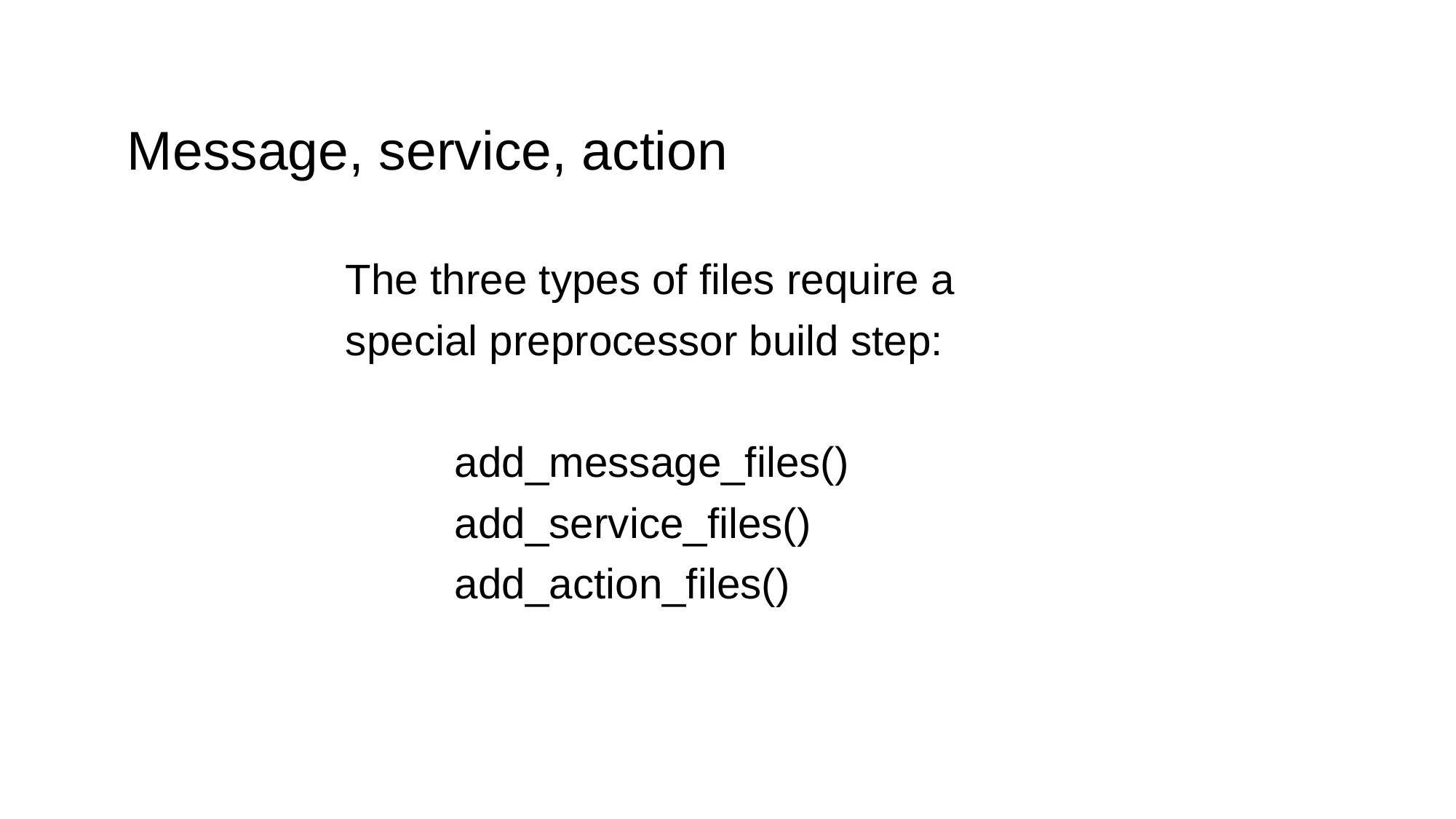

Message, service, action

		The three types of files require a
		special preprocessor build step:

			add_message_files()
			add_service_files()
			add_action_files()